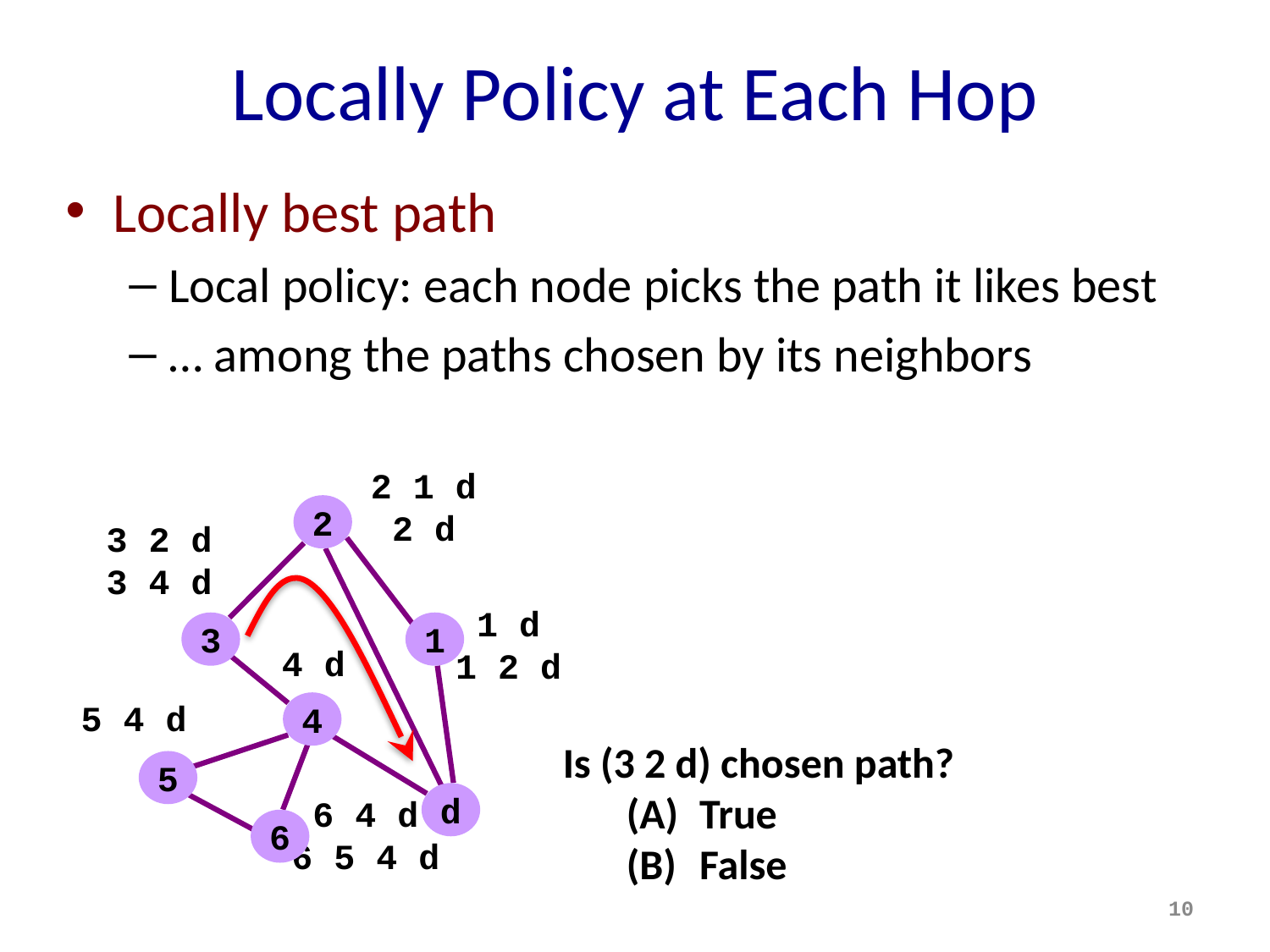

# Locally Policy at Each Hop
Locally best path
Local policy: each node picks the path it likes best
… among the paths chosen by its neighbors
2 1 d
2 d
2
3 2 d
3 4 d

1 d
1 2 d
3
1
4 d

5 4 d
4
Is (3 2 d) chosen path?
 True
 False

5
d
6 4 d
6 5 4 d

6
10